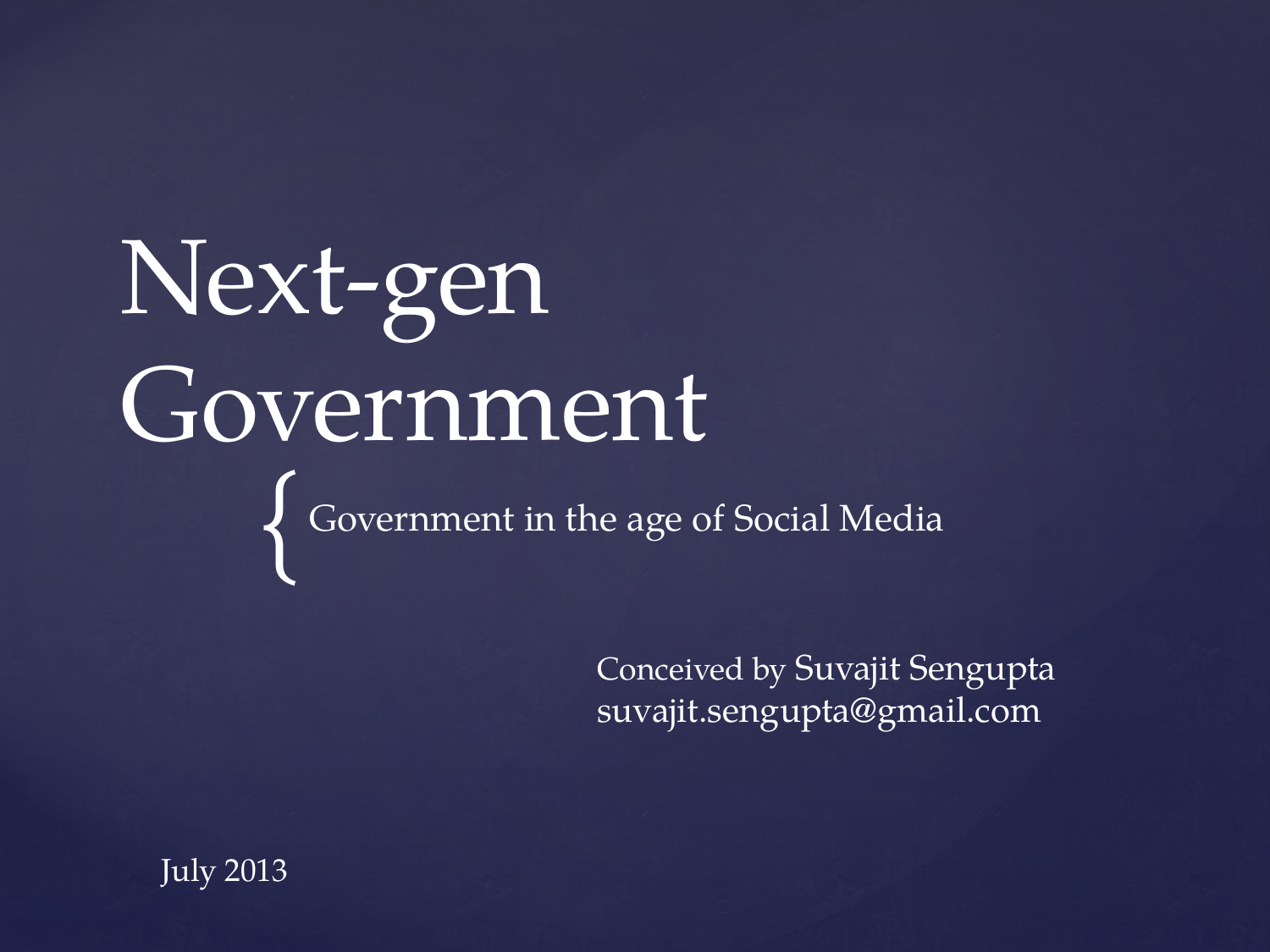

# Next-gen Government
Government in the age of Social Media
Conceived by Suvajit Sengupta
suvajit.sengupta@gmail.com
July 2013